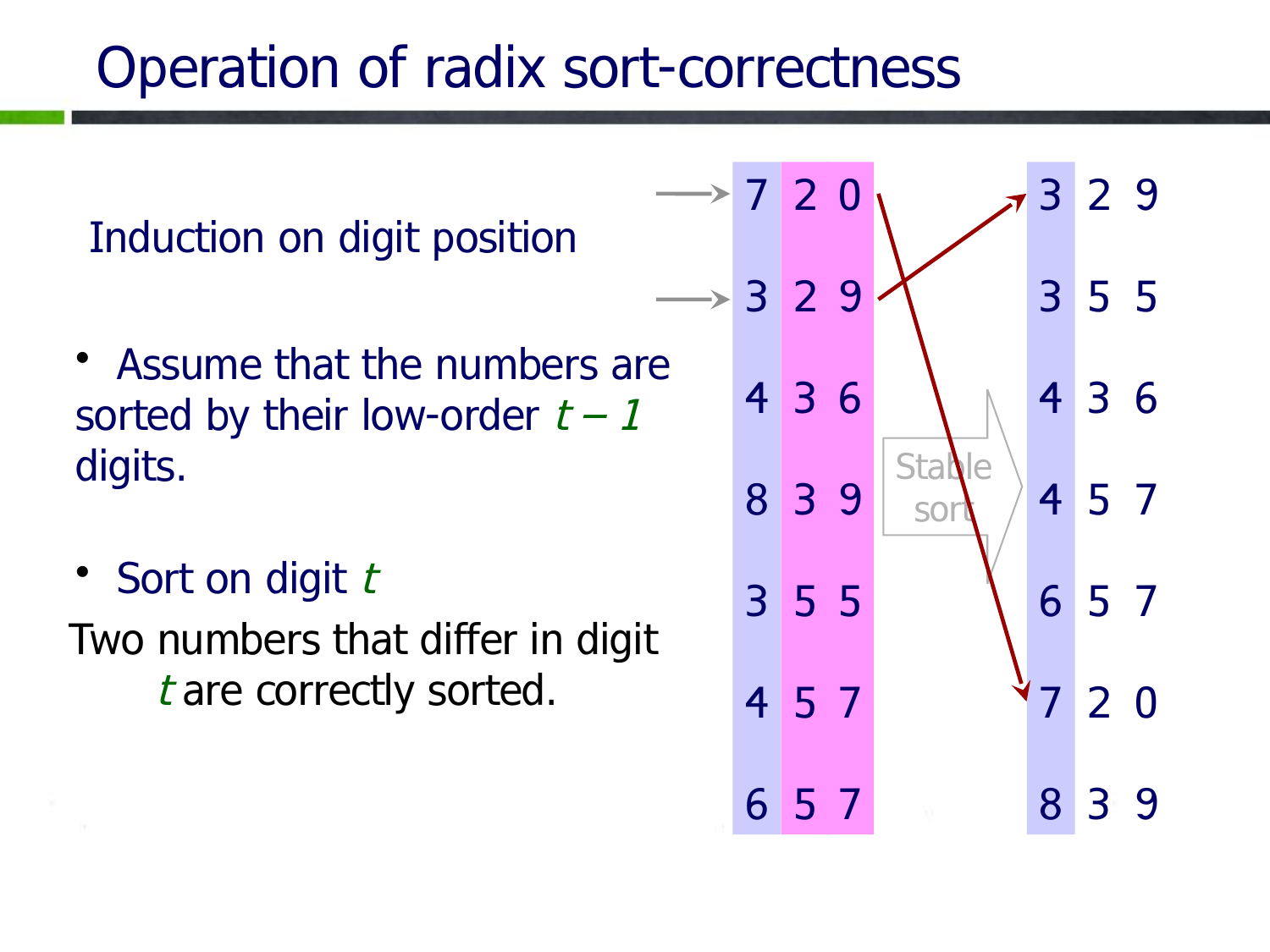

#
Operation of radix sort-correctness
7

3

4

8

3

4

6
2

2

3

3

5

5

5
0

9

6

9

5

7

7
3

3

4

4

6

7

8
2

5

3

5

5

2

3
9

5

6

7

7

0

9

 Induction on digit position

  Assume that the numbers are sorted by their low-order t – 1 digits.
Stable
sort
  Sort on digit t
 Two numbers that differ in digit t are correctly sorted.